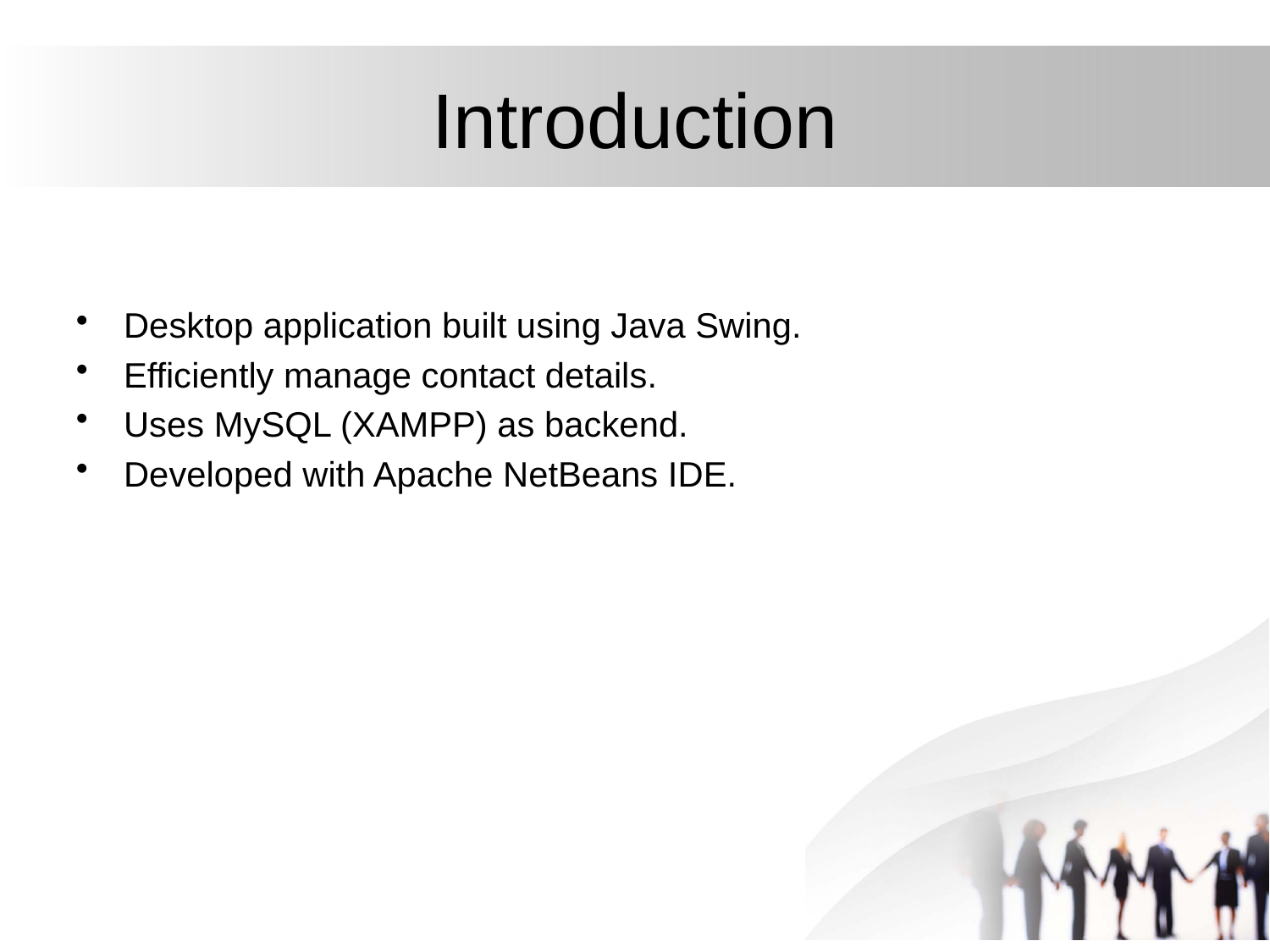

# Introduction

Desktop application built using Java Swing.
Efficiently manage contact details.
Uses MySQL (XAMPP) as backend.
Developed with Apache NetBeans IDE.